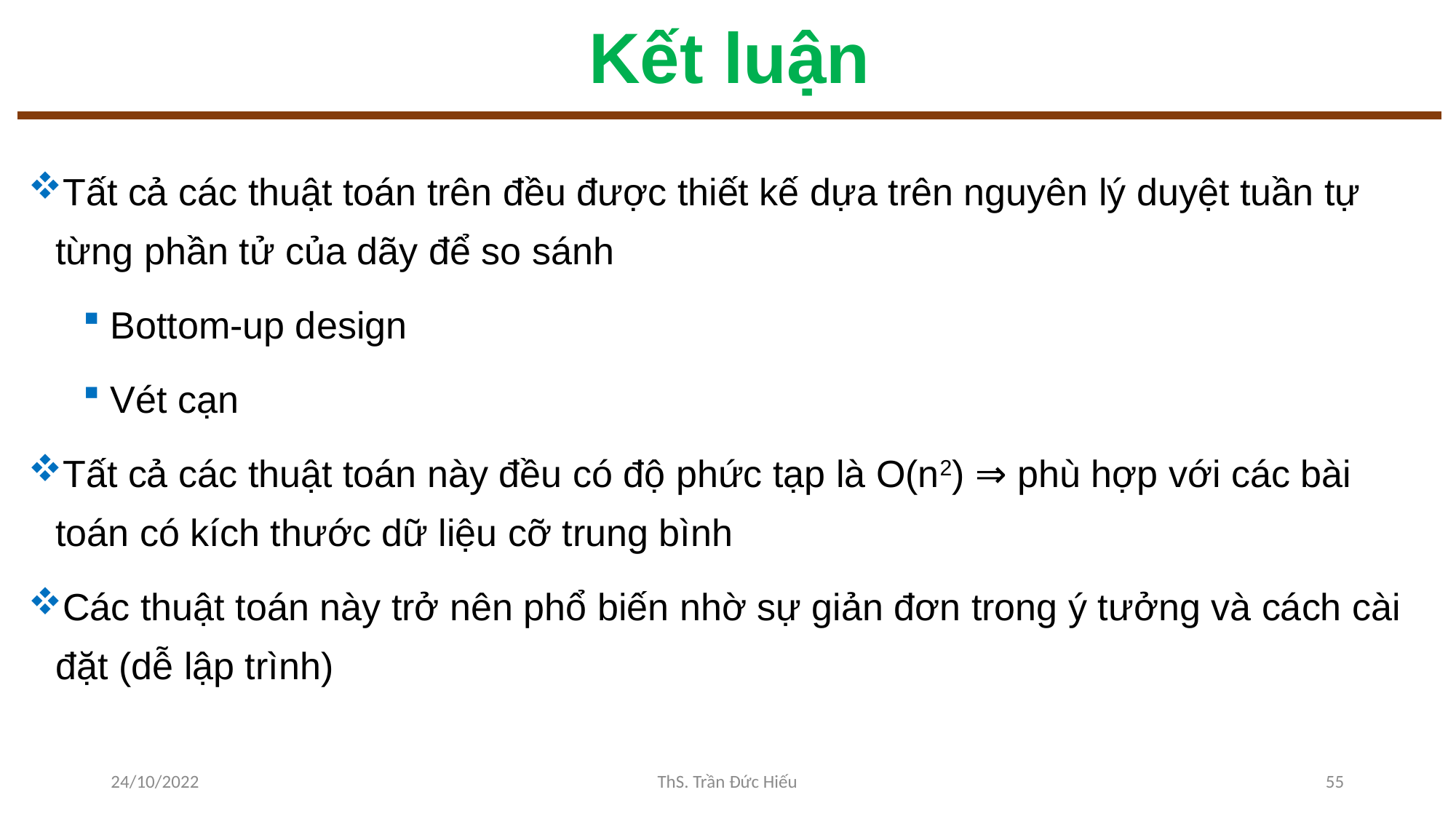

# Kết luận
Tất cả các thuật toán trên đều được thiết kế dựa trên nguyên lý duyệt tuần tự từng phần tử của dãy để so sánh
Bottom-up design
Vét cạn
Tất cả các thuật toán này đều có độ phức tạp là O(n2) ⇒ phù hợp với các bài toán có kích thước dữ liệu cỡ trung bình
Các thuật toán này trở nên phổ biến nhờ sự giản đơn trong ý tưởng và cách cài đặt (dễ lập trình)
24/10/2022
ThS. Trần Đức Hiếu
55